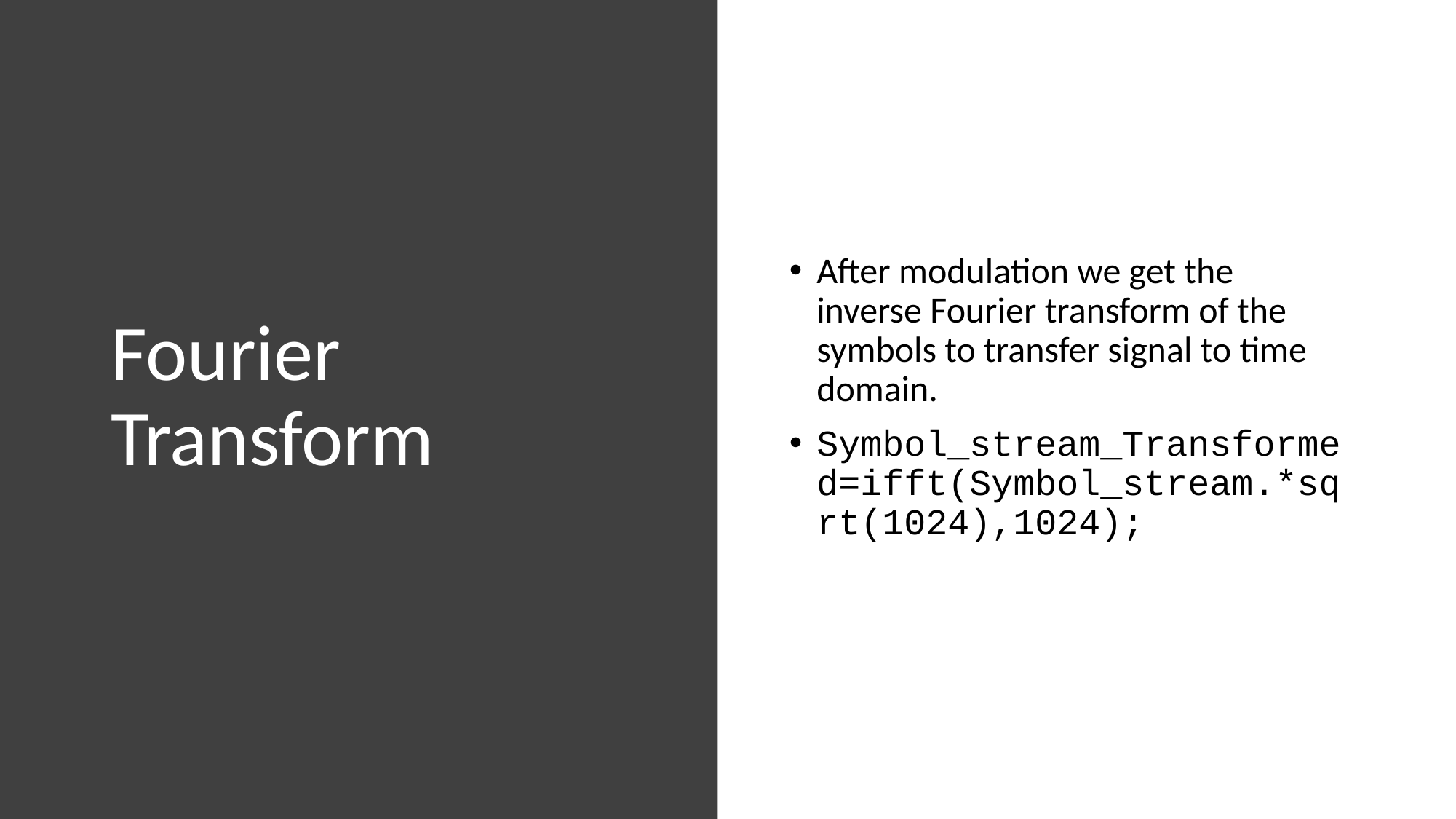

# Fourier Transform
After modulation we get the inverse Fourier transform of the symbols to transfer signal to time domain.
Symbol_stream_Transformed=ifft(Symbol_stream.*sqrt(1024),1024);